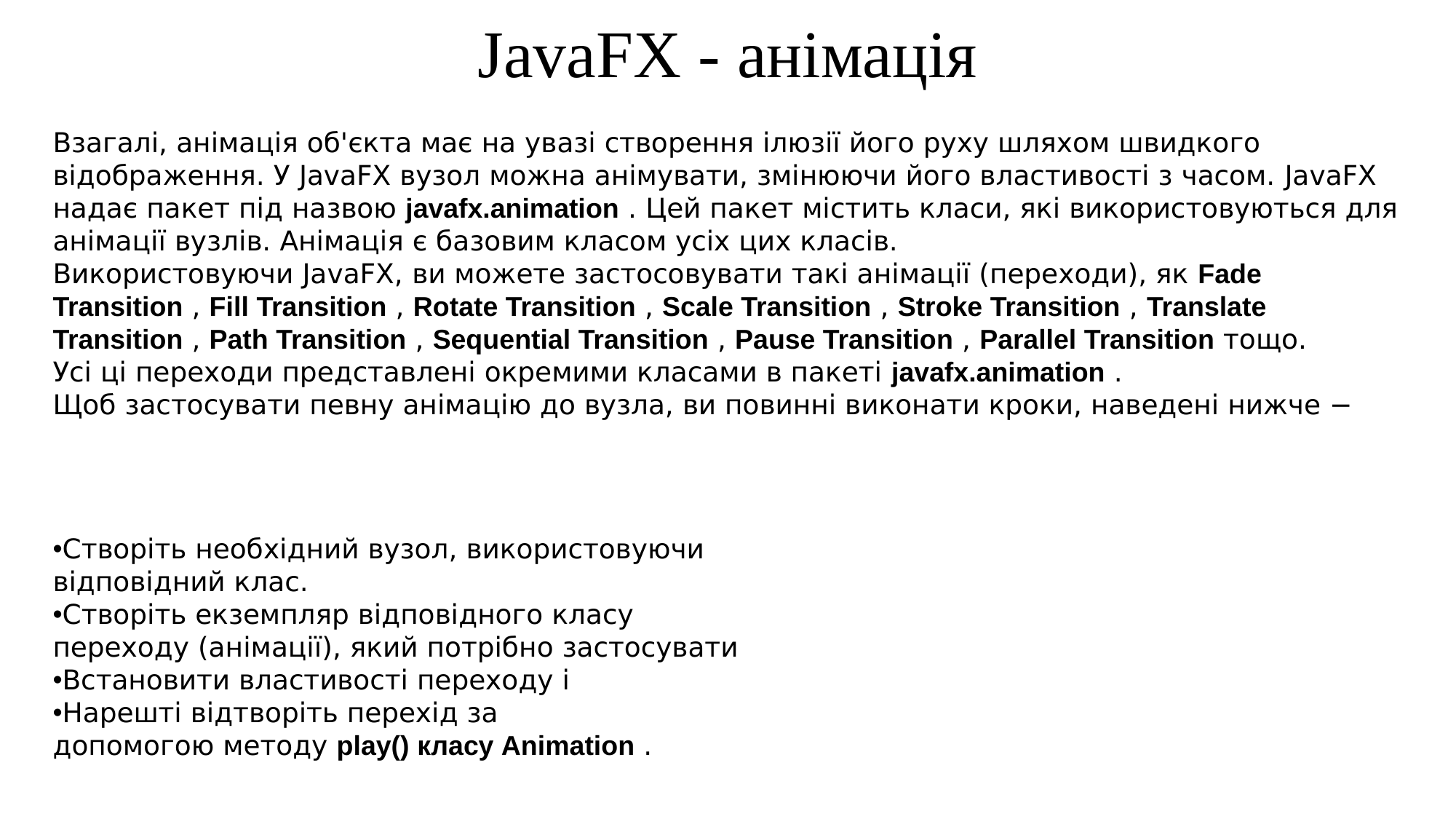

# JavaFX - анімація
Взагалі, анімація об'єкта має на увазі створення ілюзії його руху шляхом швидкого відображення. У JavaFX вузол можна анімувати, змінюючи його властивості з часом. JavaFX надає пакет під назвою javafx.animation . Цей пакет містить класи, які використовуються для анімації вузлів. Анімація є базовим класом усіх цих класів.
Використовуючи JavaFX, ви можете застосовувати такі анімації (переходи), як Fade Transition , Fill Transition , Rotate Transition , Scale Transition , Stroke Transition , Translate Transition , Path Transition , Sequential Transition , Pause Transition , Parallel Transition тощо.
Усі ці переходи представлені окремими класами в пакеті javafx.animation .
Щоб застосувати певну анімацію до вузла, ви повинні виконати кроки, наведені нижче −
Створіть необхідний вузол, використовуючи відповідний клас.
Створіть екземпляр відповідного класу переходу (анімації), який потрібно застосувати
Встановити властивості переходу і
Нарешті відтворіть перехід за допомогою методу play() класу Animation .